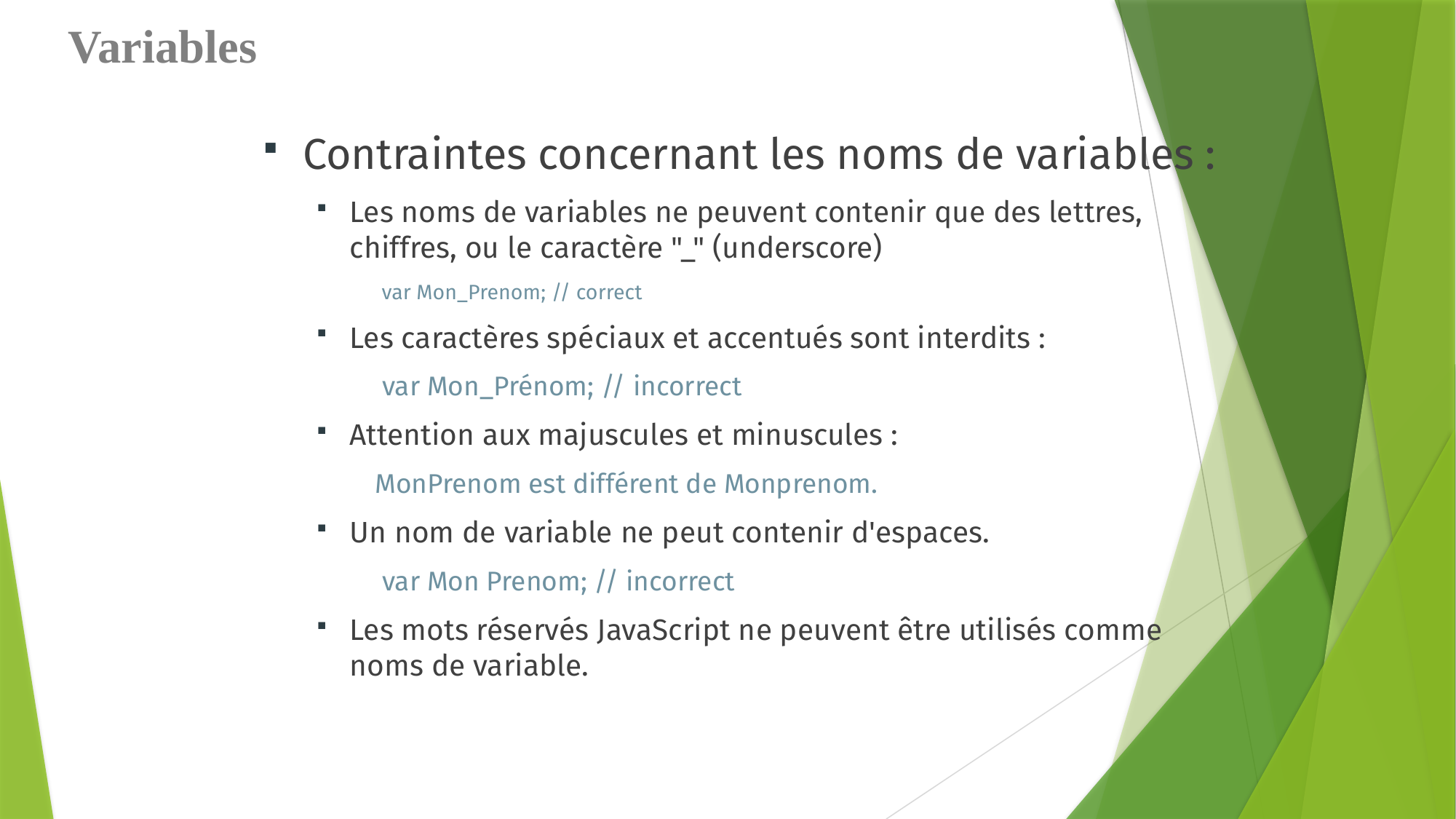

# Variables
Contraintes concernant les noms de variables :
Les noms de variables ne peuvent contenir que des lettres, chiffres, ou le caractère "_" (underscore)
    var Mon_Prenom; // correct
Les caractères spéciaux et accentués sont interdits :
          var Mon_Prénom; // incorrect
Attention aux majuscules et minuscules :
         MonPrenom est différent de Monprenom.
Un nom de variable ne peut contenir d'espaces.
          var Mon Prenom; // incorrect
Les mots réservés JavaScript ne peuvent être utilisés comme noms de variable.